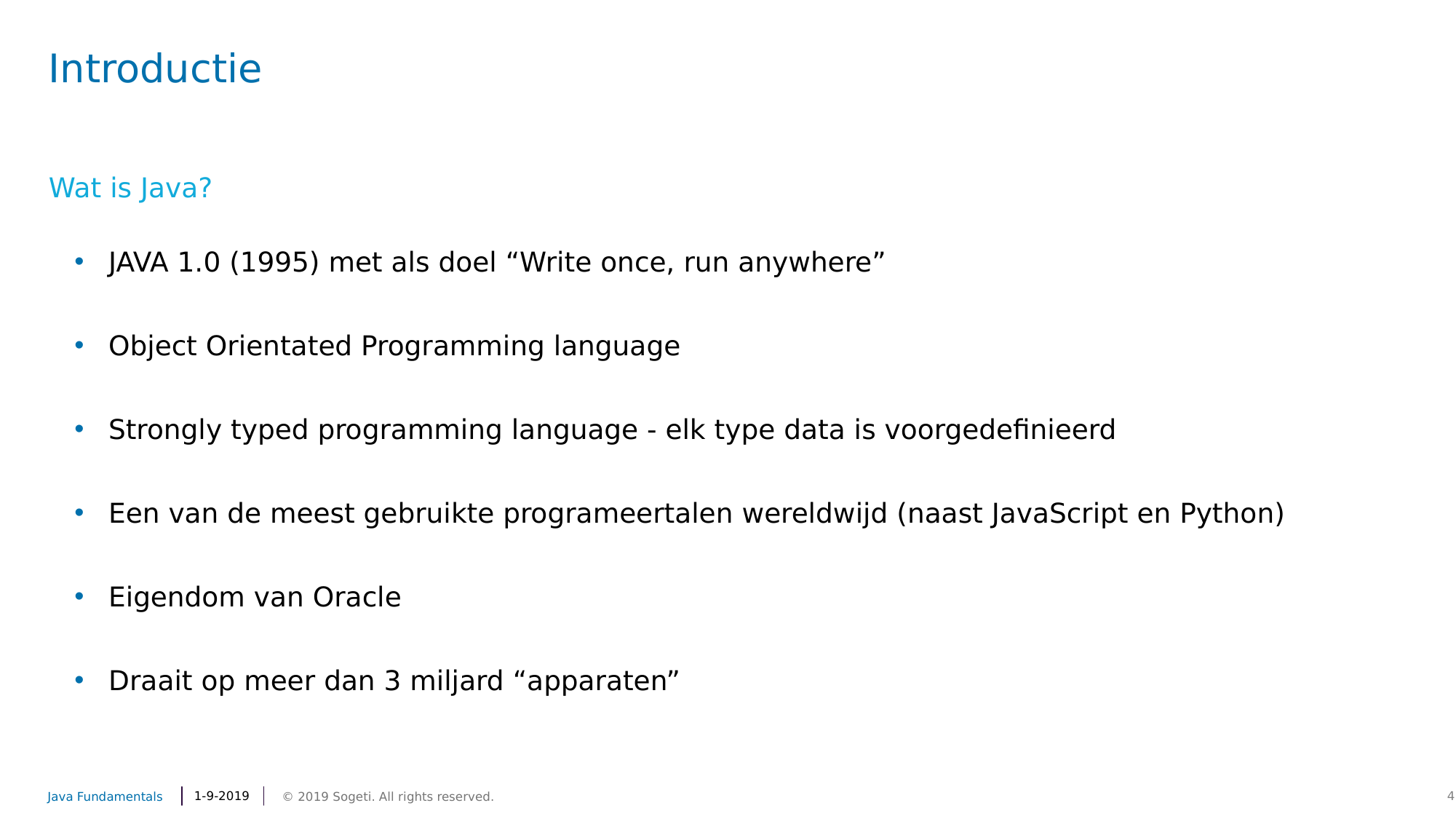

# Introductie
Wat is Java?
JAVA 1.0 (1995) met als doel “Write once, run anywhere”

Object Orientated Programming language

Strongly typed programming language - elk type data is voorgedefinieerd

Een van de meest gebruikte programeertalen wereldwijd (naast JavaScript en Python)

Eigendom van Oracle

Draait op meer dan 3 miljard “apparaten”